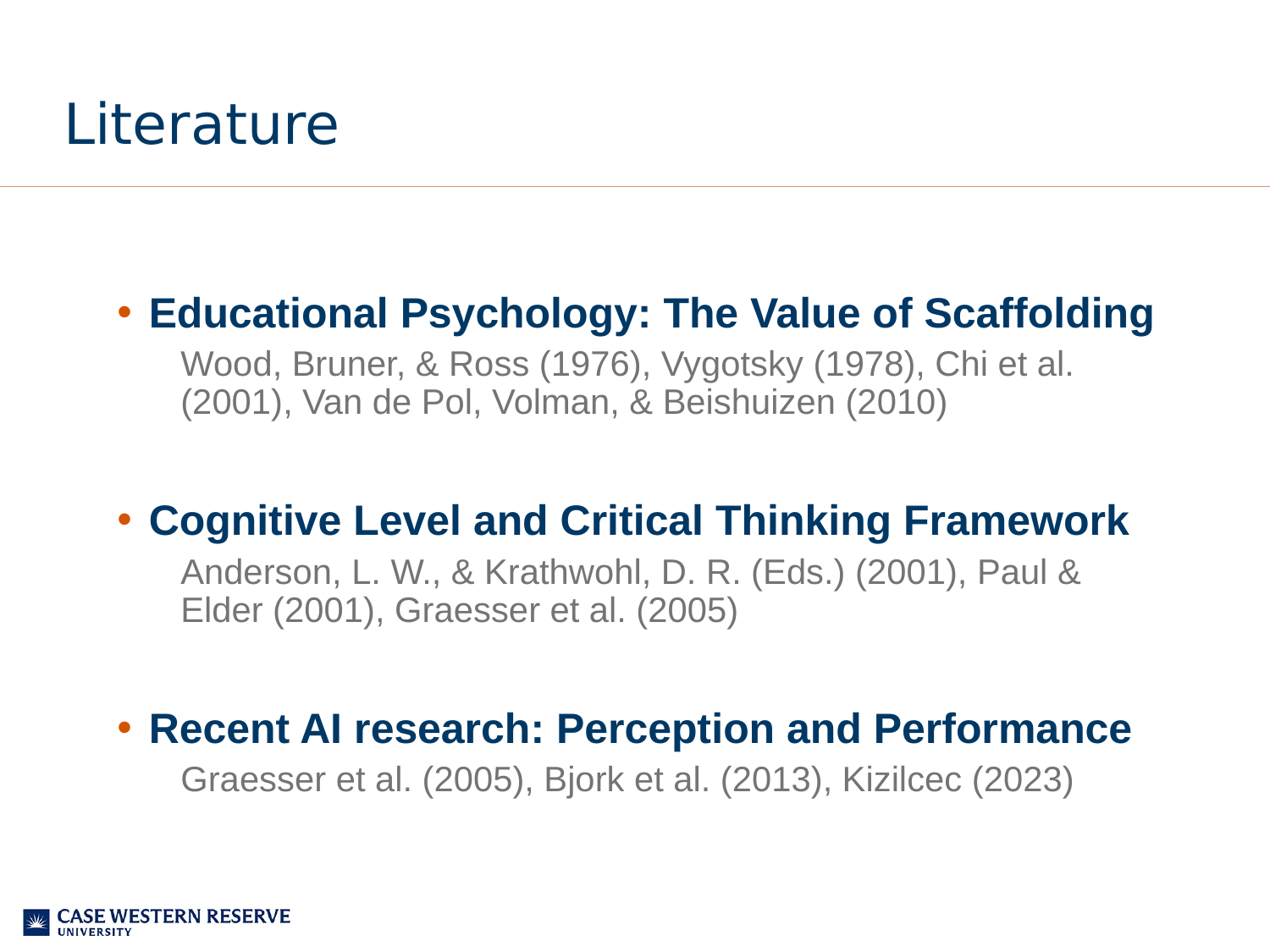

# Literature
Educational Psychology: The Value of Scaffolding
Wood, Bruner, & Ross (1976), Vygotsky (1978), Chi et al. (2001), Van de Pol, Volman, & Beishuizen (2010)

Cognitive Level and Critical Thinking Framework
Anderson, L. W., & Krathwohl, D. R. (Eds.) (2001), Paul & Elder (2001), Graesser et al. (2005)

Recent AI research: Perception and Performance
Graesser et al. (2005), Bjork et al. (2013), Kizilcec (2023)